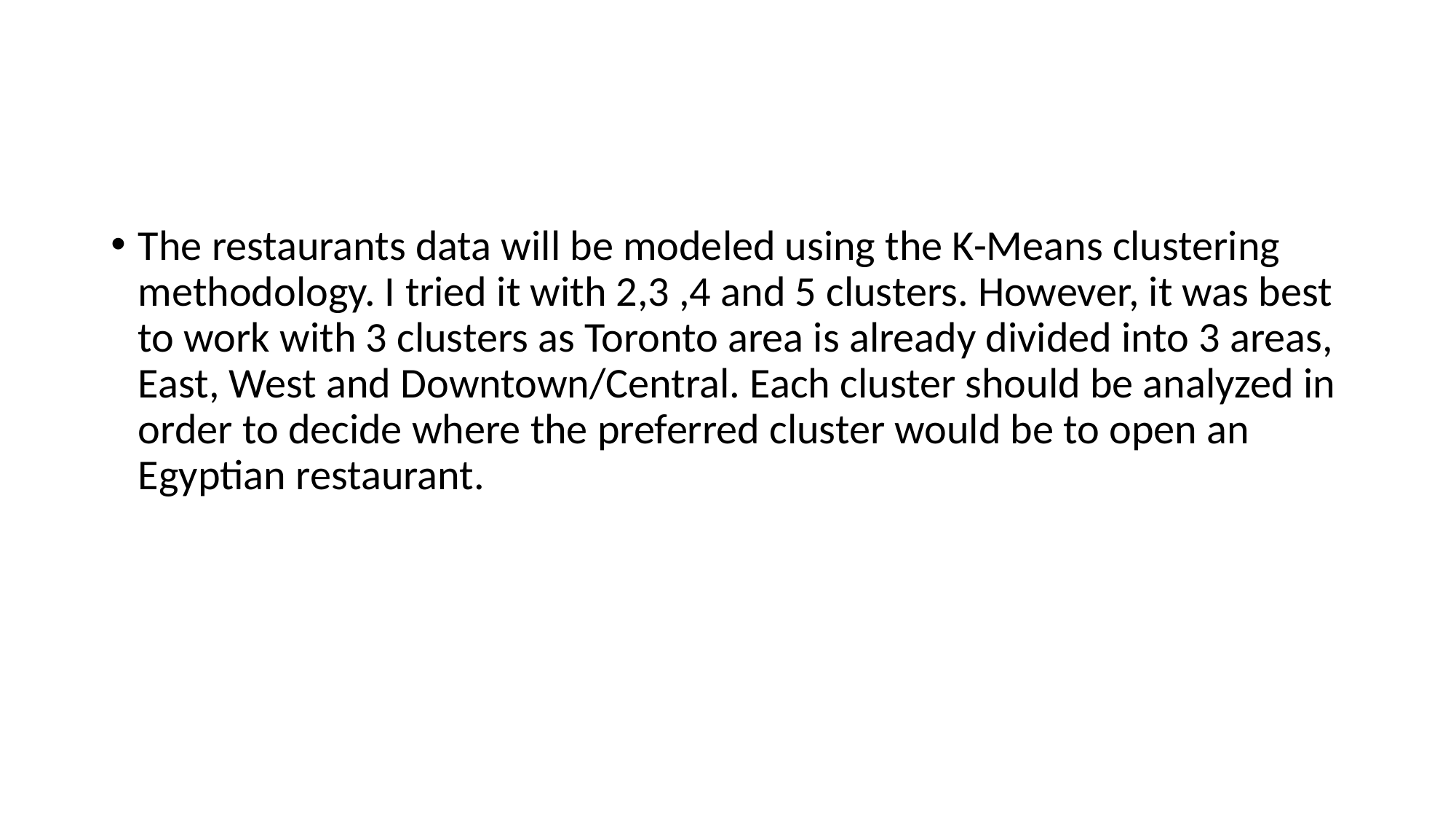

The restaurants data will be modeled using the K-Means clustering methodology. I tried it with 2,3 ,4 and 5 clusters. However, it was best to work with 3 clusters as Toronto area is already divided into 3 areas, East, West and Downtown/Central. Each cluster should be analyzed in order to decide where the preferred cluster would be to open an Egyptian restaurant.